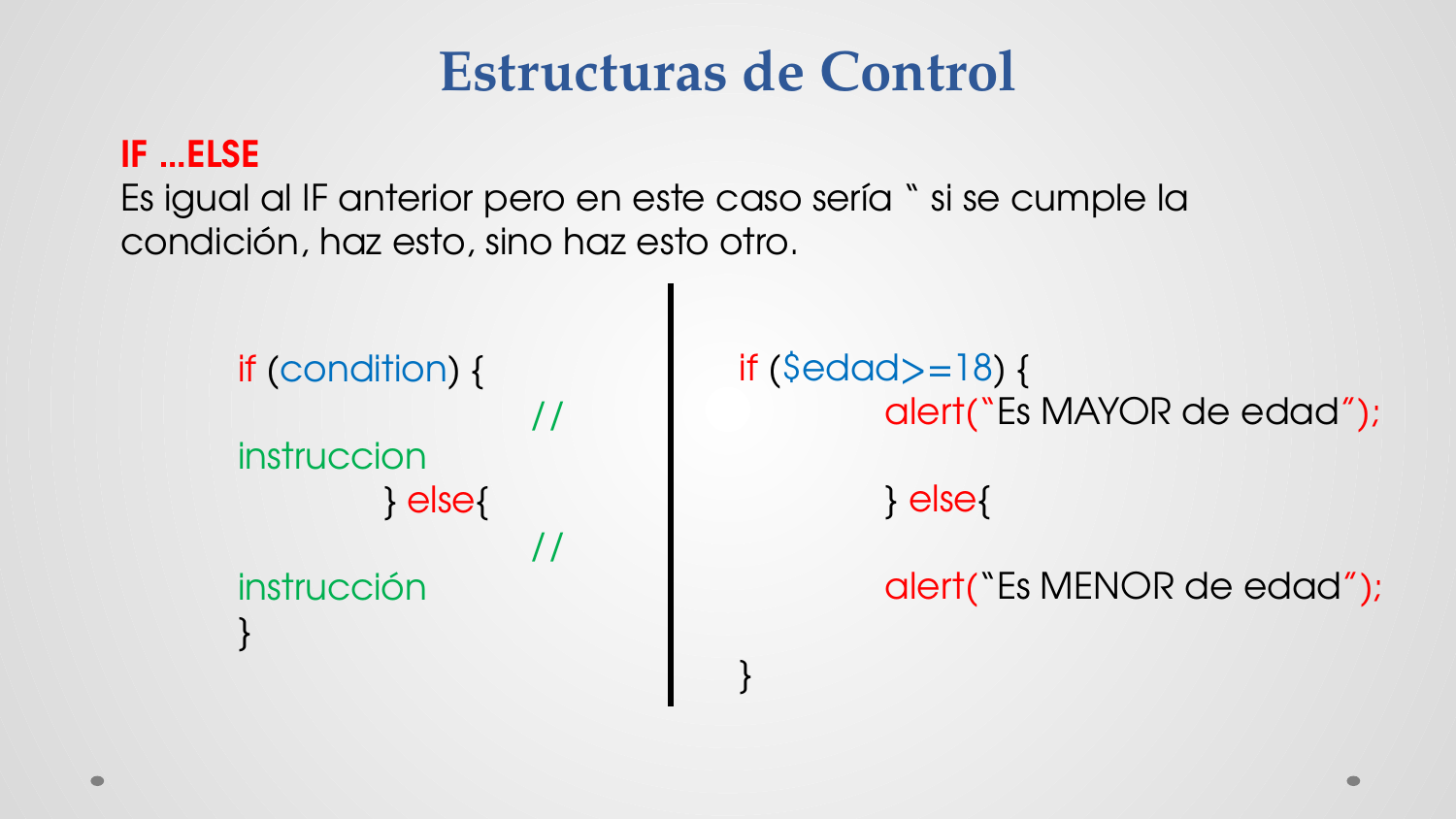

Estructuras de Control
IF …ELSE
Es igual al IF anterior pero en este caso sería “ si se cumple la condición, haz esto, sino haz esto otro.

if ($edad>=18) {
   	alert(“Es MAYOR de edad”);

	} else{

	alert(“Es MENOR de edad”);

}

if (condition) {
   	 	//instruccion
	} else{
		//instrucción
}